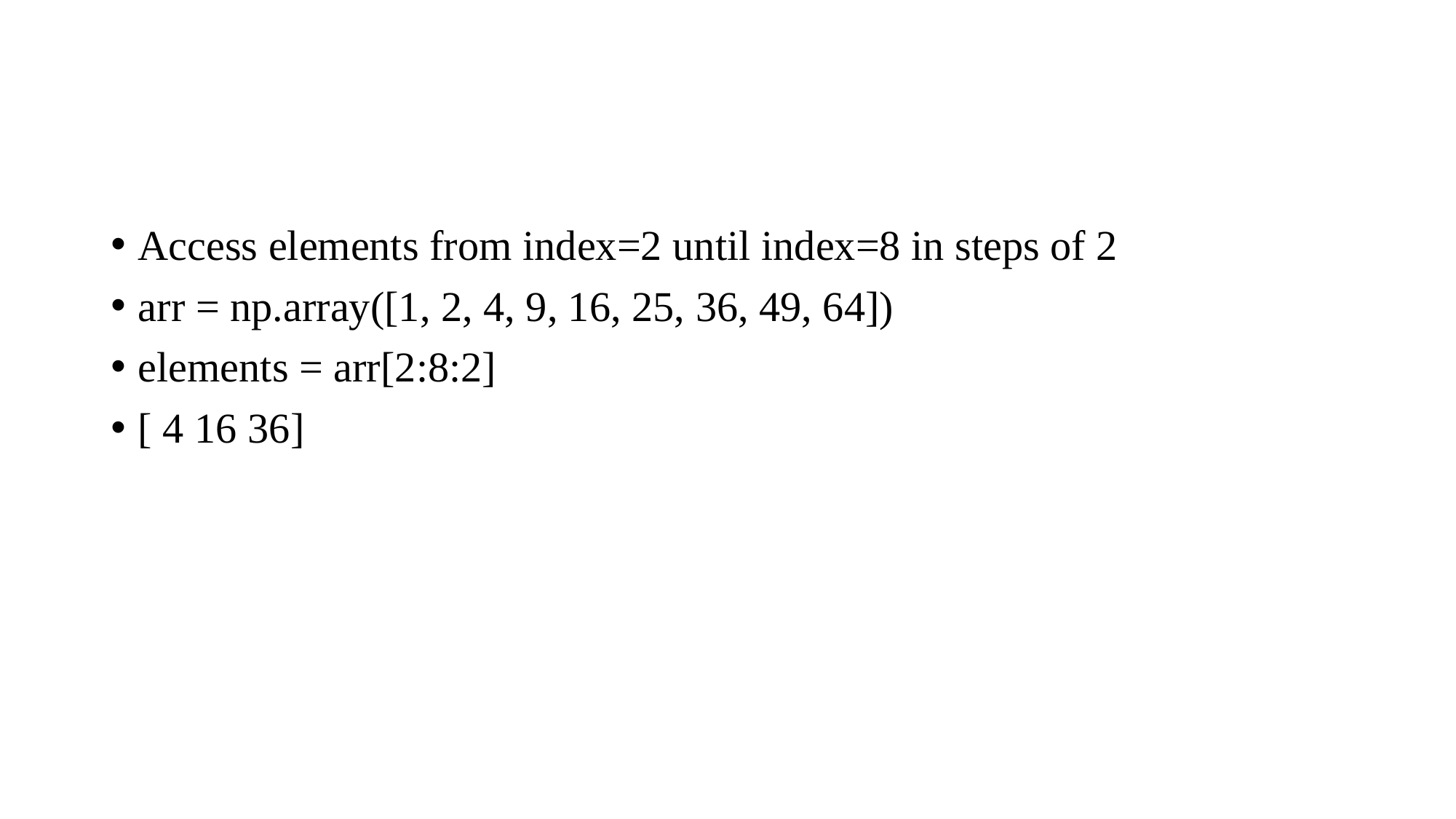

Access elements from index=2 until index=8 in steps of 2
arr = np.array([1, 2, 4, 9, 16, 25, 36, 49, 64])
elements = arr[2:8:2]
[ 4 16 36]